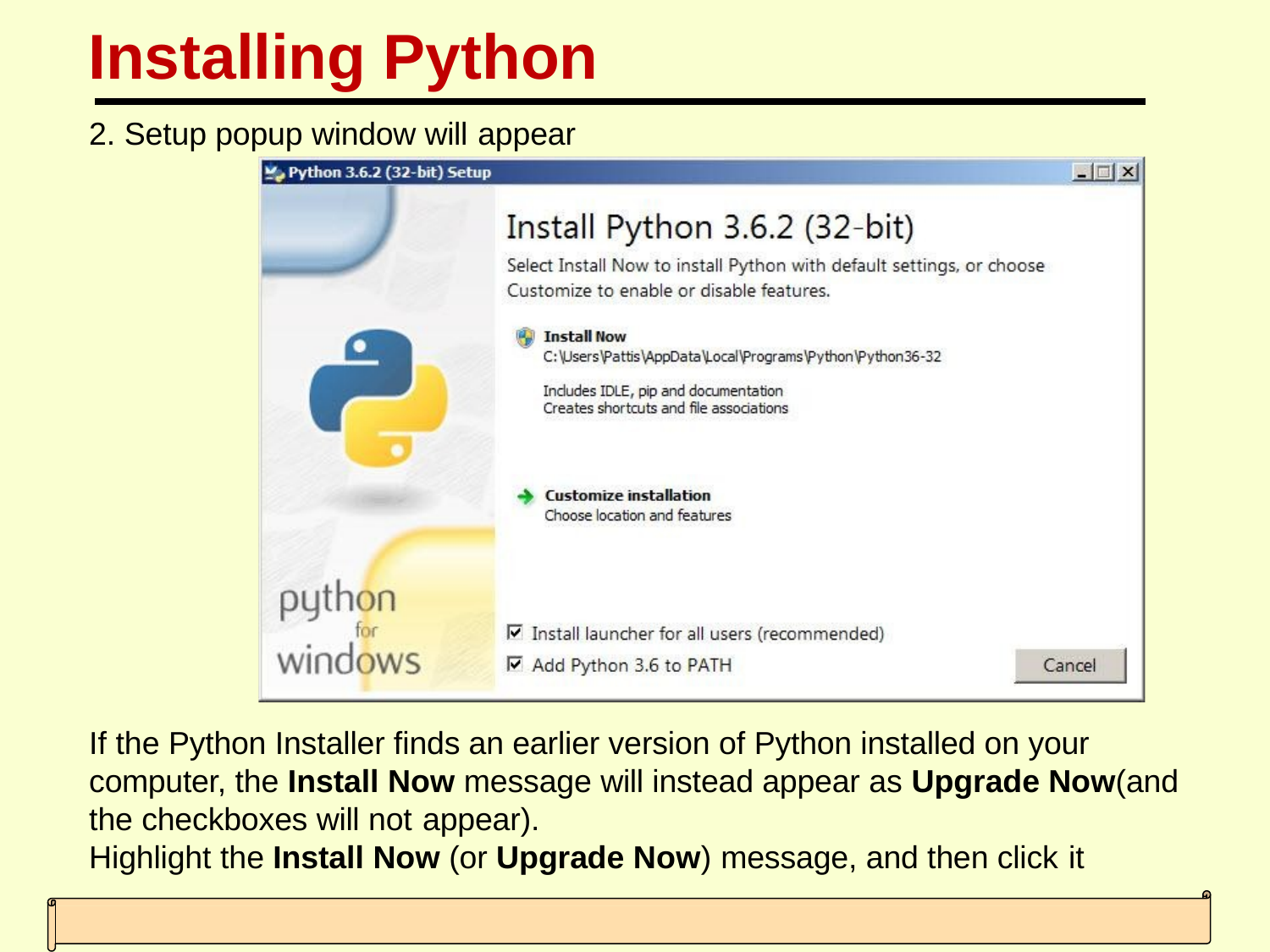

# Installing Python

2. Setup popup window will appear

If the Python Installer finds an earlier version of Python installed on your  computer, the Install Now message will instead appear as Upgrade Now(and  the checkboxes will not appear).
Highlight the Install Now (or Upgrade Now) message, and then click it